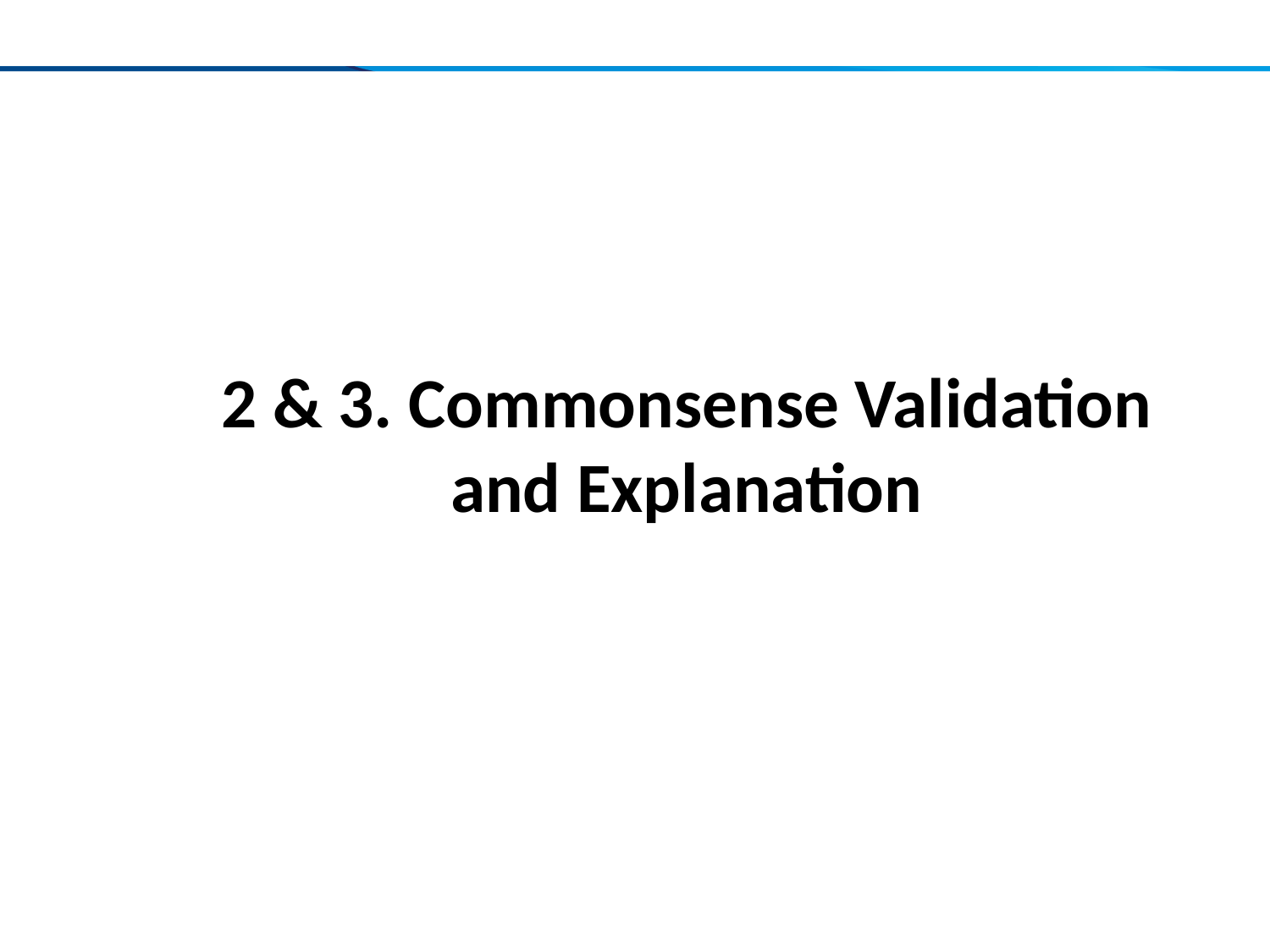

2 & 3. Commonsense Validation and Explanation